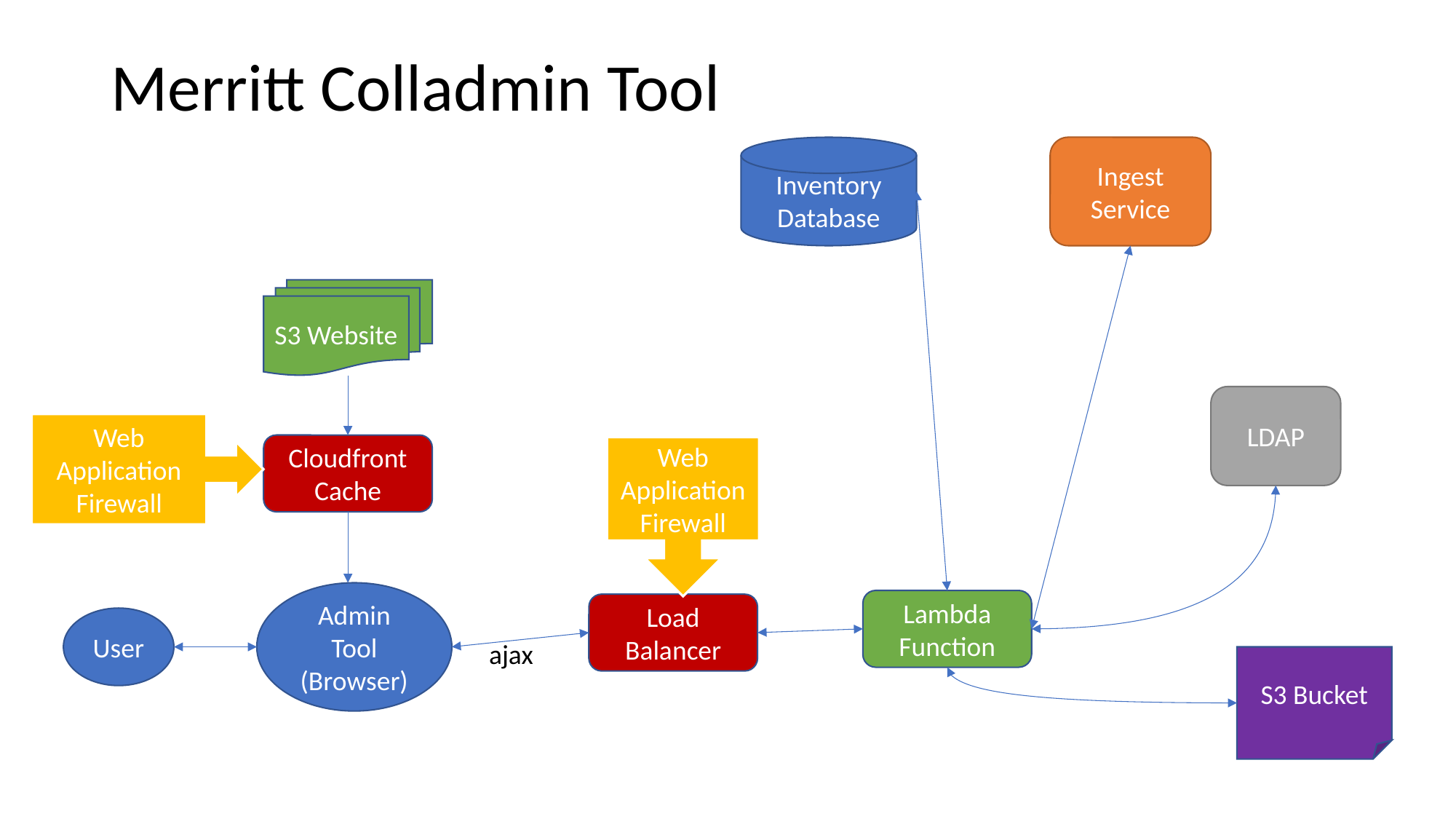

# Merritt Colladmin Tool
Inventory Database
Ingest Service
S3 Website
LDAP
Web Application Firewall
Cloudfront Cache
Web Application
Firewall
Admin Tool (Browser)
Lambda Function
Load Balancer
User
ajax
S3 Bucket